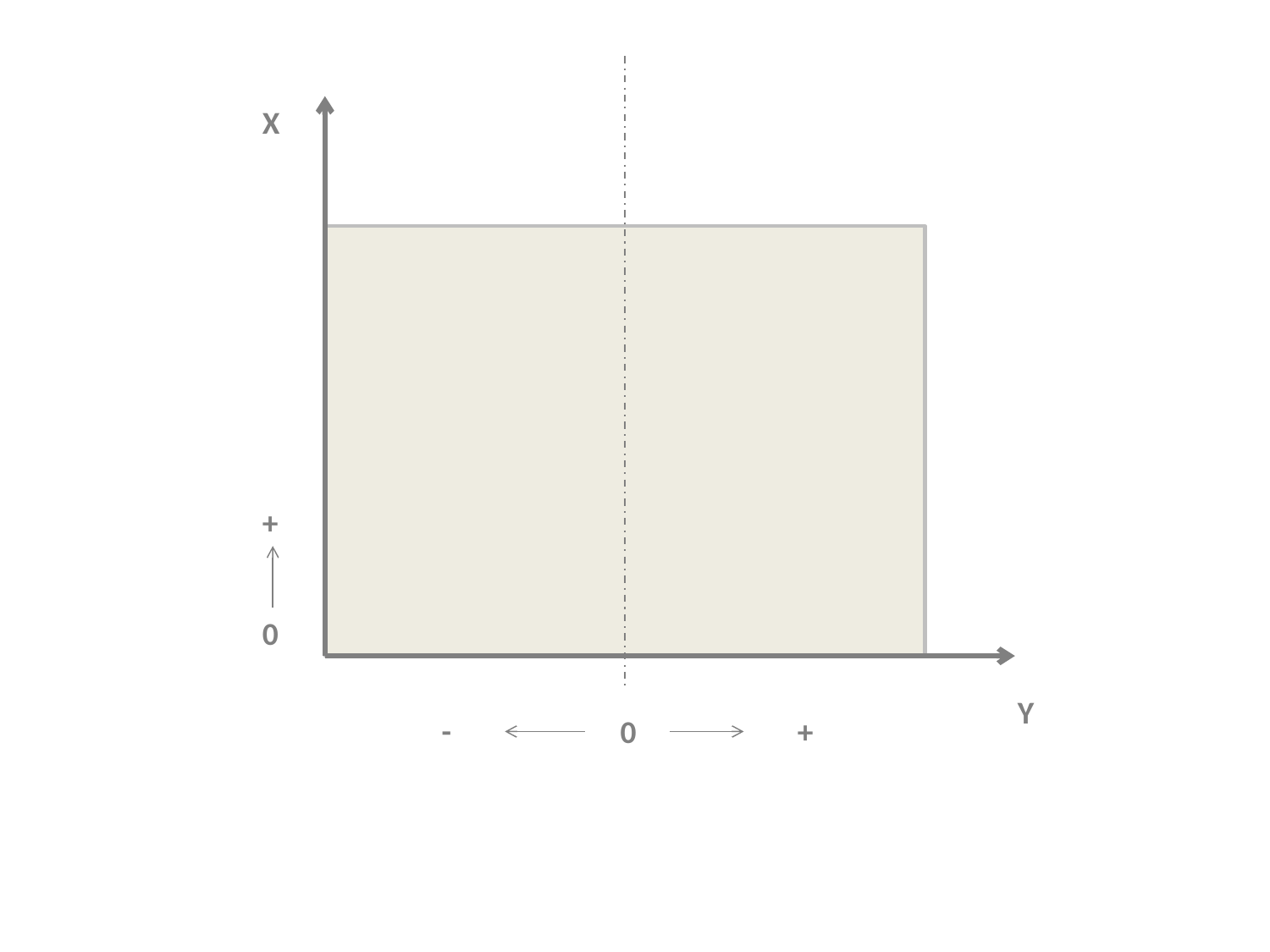

X

+
0
Y
-
0
+